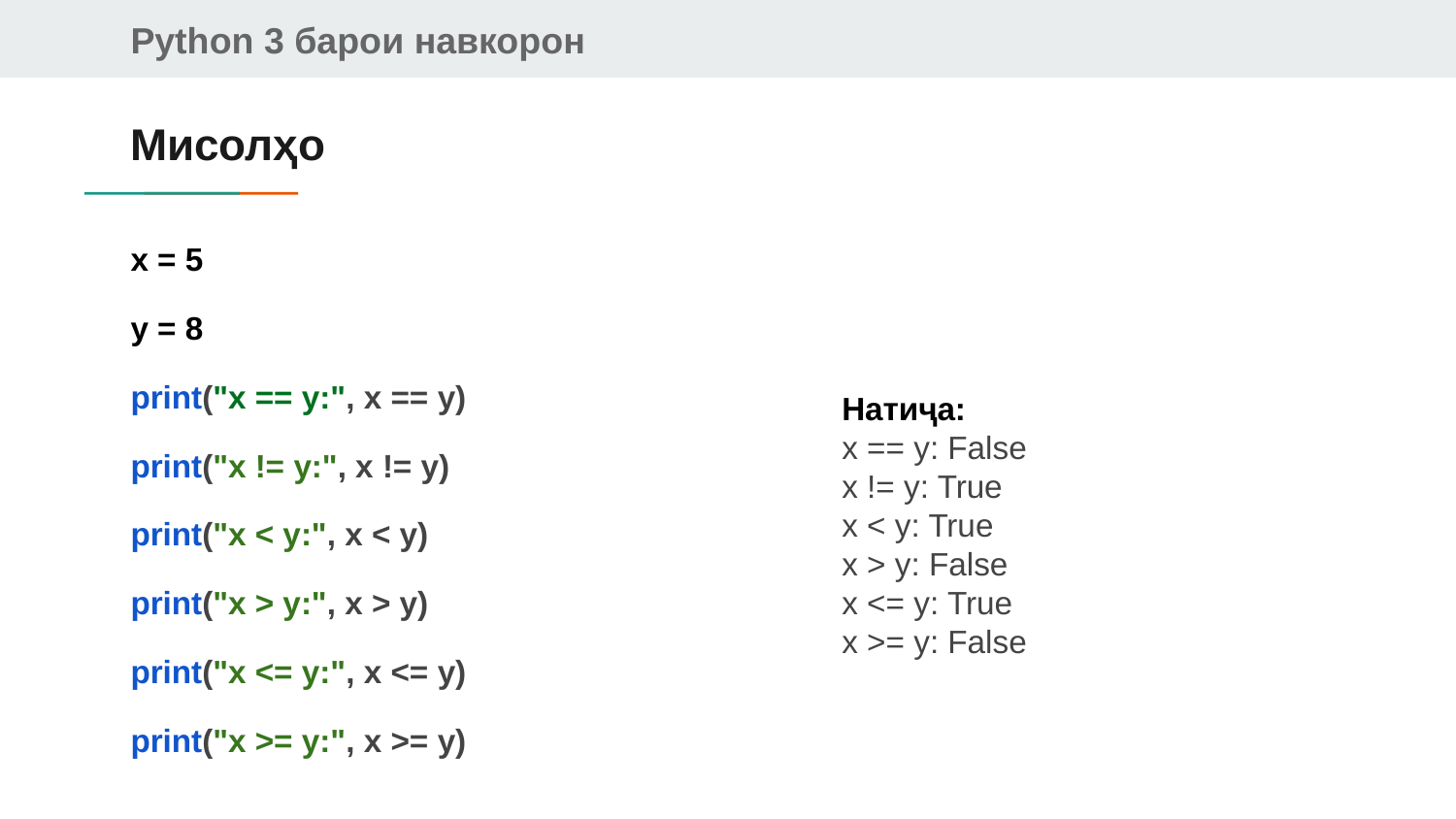

# Мисолҳо
x = 5
y = 8
print("x == y:", x == y)
print("x != y:", x != y)
print("x < y:", x < y)
print("x > y:", x > y)
print("x <= y:", x <= y)
print("x >= y:", x >= y)
Натиҷа:
x == y: False
x != y: True
x < y: True
x > y: False
x <= y: True
x >= y: False